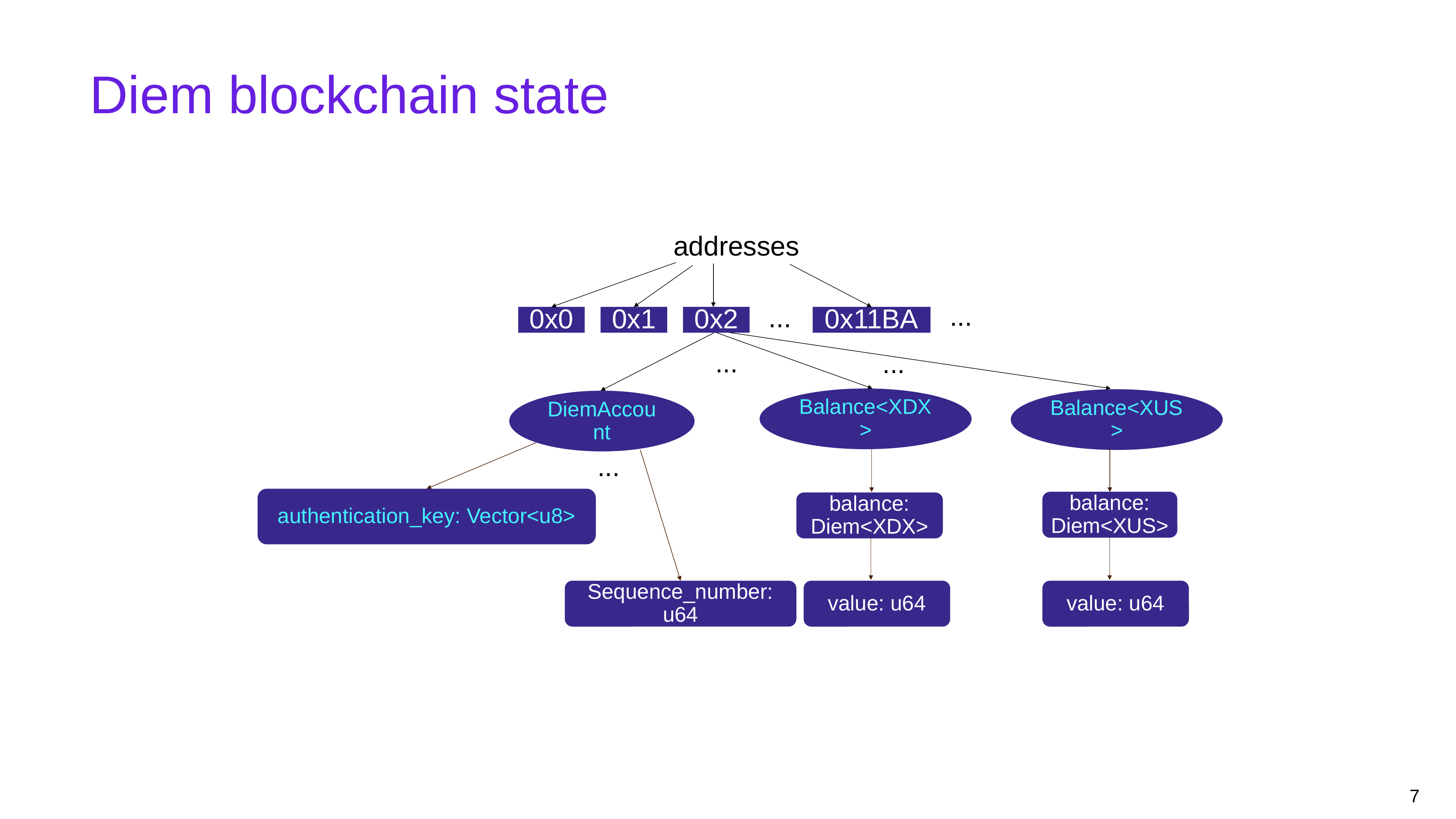

# Diem blockchain state
addresses
...
...
0x0
0x1
0x2
0x11BA
...
...
Balance<XDX>
Balance<XUS>
DiemAccount
authentication_key: Vector<u8>
...
balance: Diem<XUS>
balance: Diem<XDX>
Sequence_number: u64
value: u64
value: u64
7